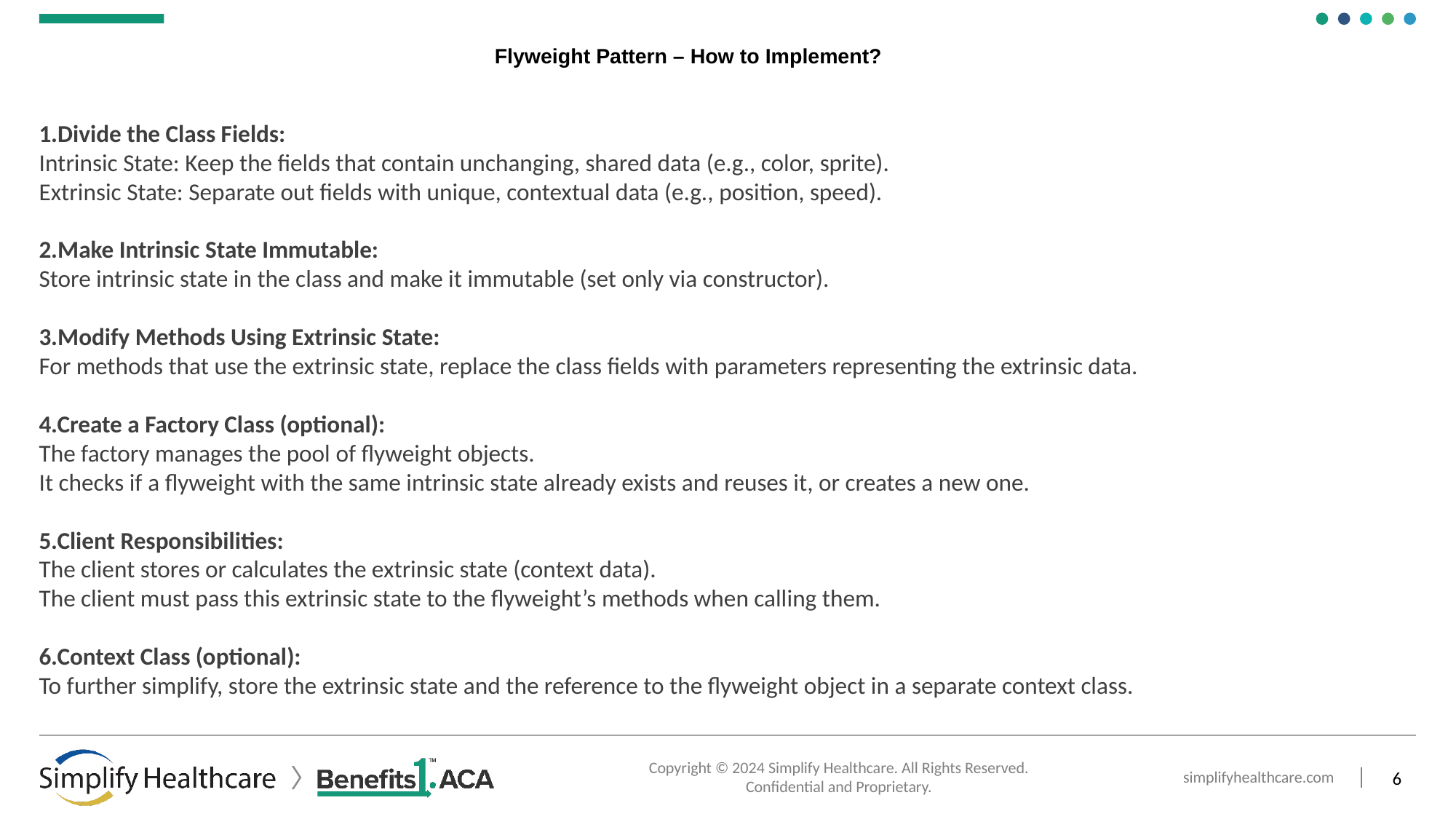

# Flyweight Pattern – How to Implement?
1.Divide the Class Fields:
Intrinsic State: Keep the fields that contain unchanging, shared data (e.g., color, sprite).
Extrinsic State: Separate out fields with unique, contextual data (e.g., position, speed).

2.Make Intrinsic State Immutable:
Store intrinsic state in the class and make it immutable (set only via constructor).

3.Modify Methods Using Extrinsic State:
For methods that use the extrinsic state, replace the class fields with parameters representing the extrinsic data.

4.Create a Factory Class (optional):
The factory manages the pool of flyweight objects.
It checks if a flyweight with the same intrinsic state already exists and reuses it, or creates a new one.

5.Client Responsibilities:
The client stores or calculates the extrinsic state (context data).
The client must pass this extrinsic state to the flyweight’s methods when calling them.

6.Context Class (optional):
To further simplify, store the extrinsic state and the reference to the flyweight object in a separate context class.